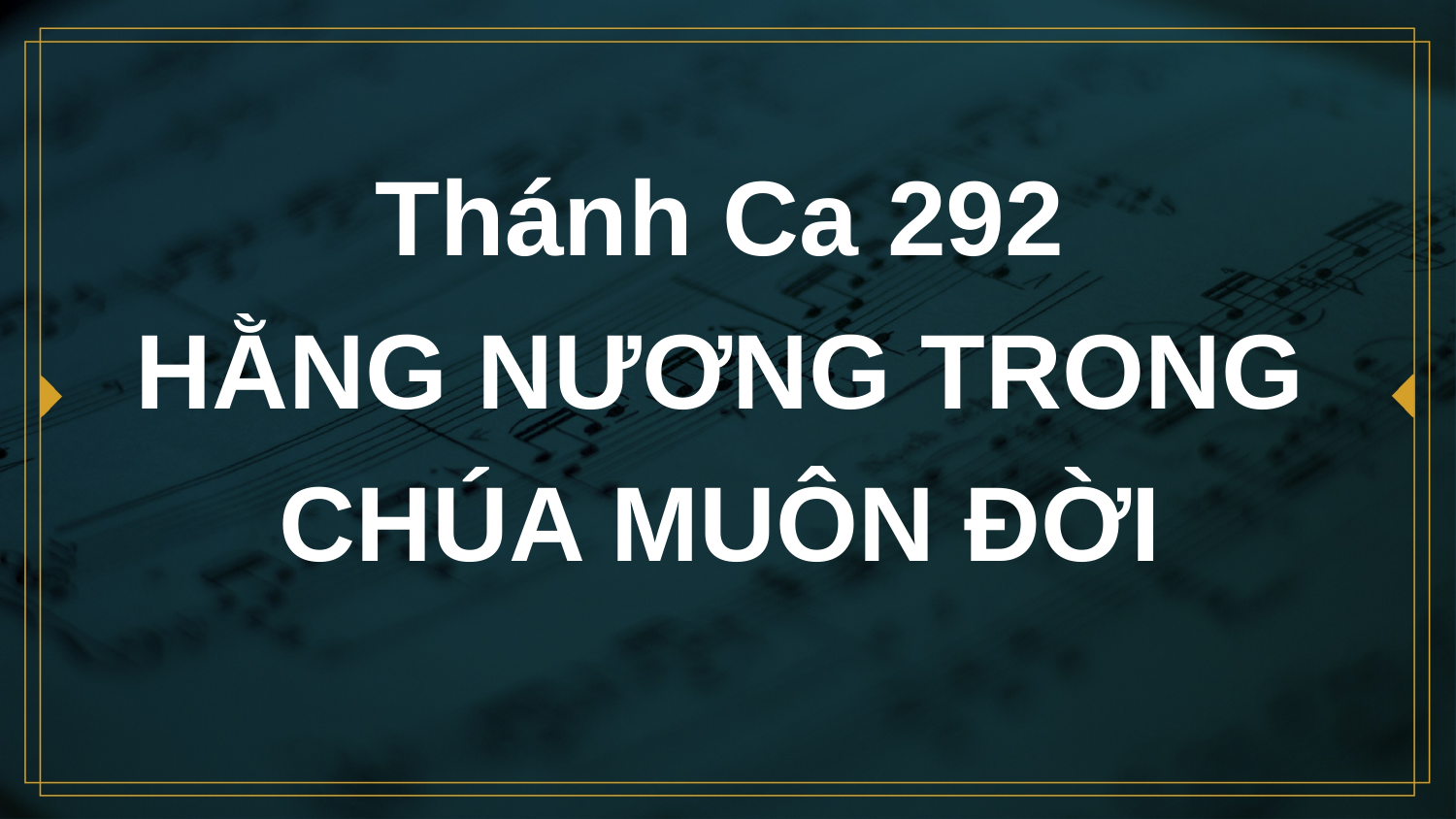

# Thánh Ca 292 HẰNG NƯƠNG TRONG CHÚA MUÔN ĐỜI